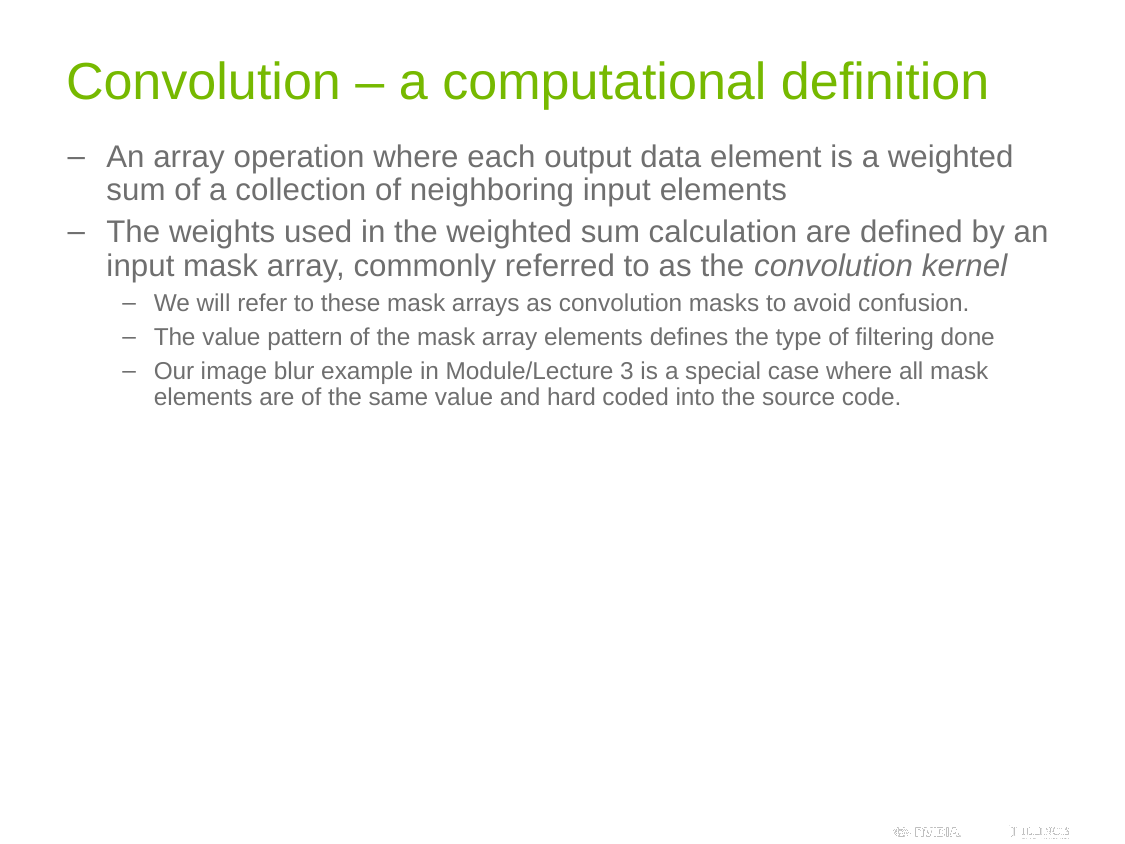

# Convolution – a computational definition
An array operation where each output data element is a weighted sum of a collection of neighboring input elements
The weights used in the weighted sum calculation are defined by an input mask array, commonly referred to as the convolution kernel
We will refer to these mask arrays as convolution masks to avoid confusion.
The value pattern of the mask array elements defines the type of filtering done
Our image blur example in Module/Lecture 3 is a special case where all mask elements are of the same value and hard coded into the source code.